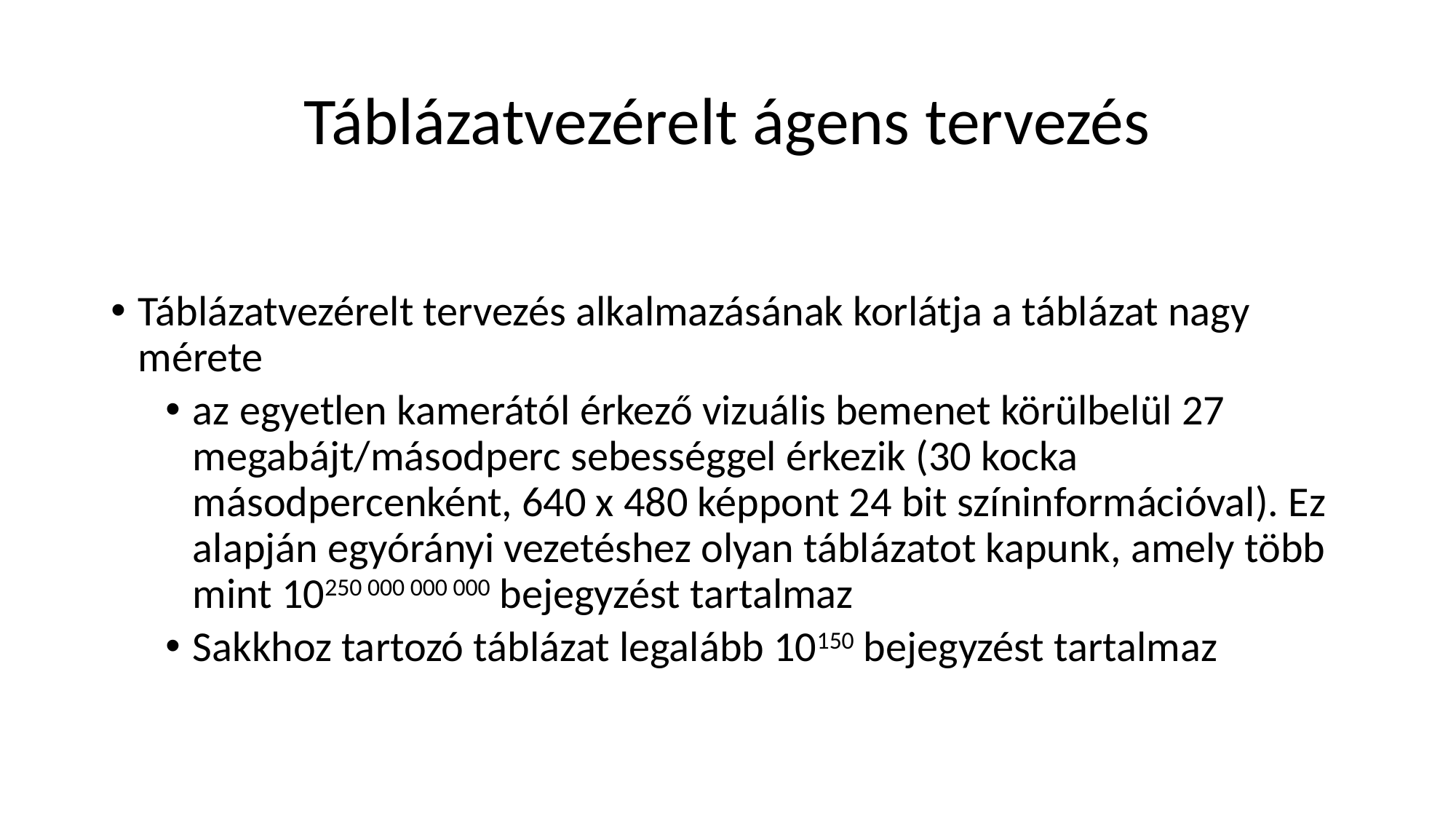

# Táblázatvezérelt ágens tervezés

Táblázatvezérelt tervezés alkalmazásának korlátja a táblázat nagy mérete
az egyetlen kamerától érkező vizuális bemenet körülbelül 27 megabájt/másodperc sebességgel érkezik (30 kocka másodpercenként, 640 x 480 képpont 24 bit színinformációval). Ez alapján egyórányi vezetéshez olyan táblázatot kapunk, amely több mint 10250 000 000 000 bejegyzést tartalmaz
Sakkhoz tartozó táblázat legalább 10150 bejegyzést tartalmaz